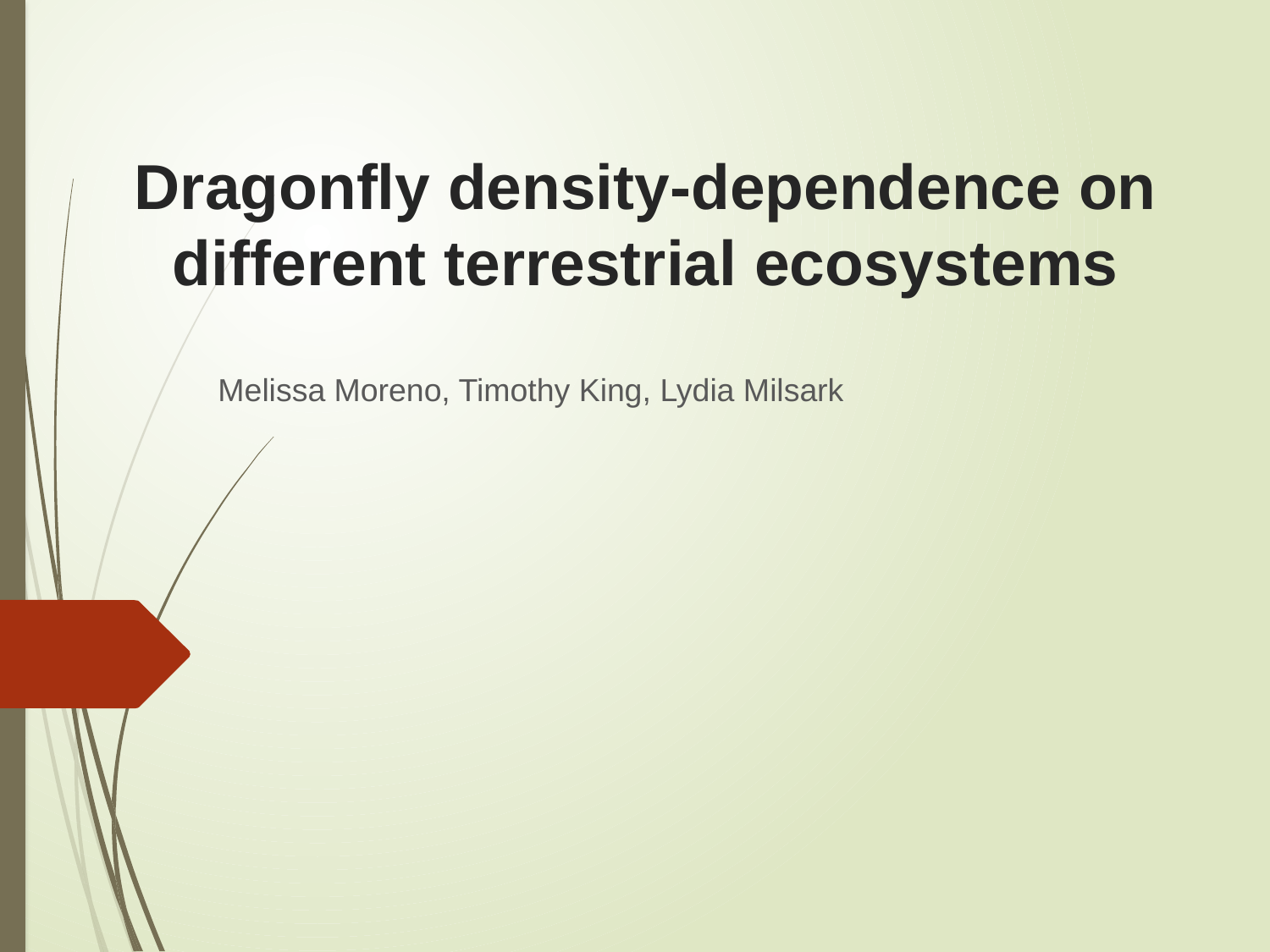

# Dragonfly density-dependence on different terrestrial ecosystems
Melissa Moreno, Timothy King, Lydia Milsark